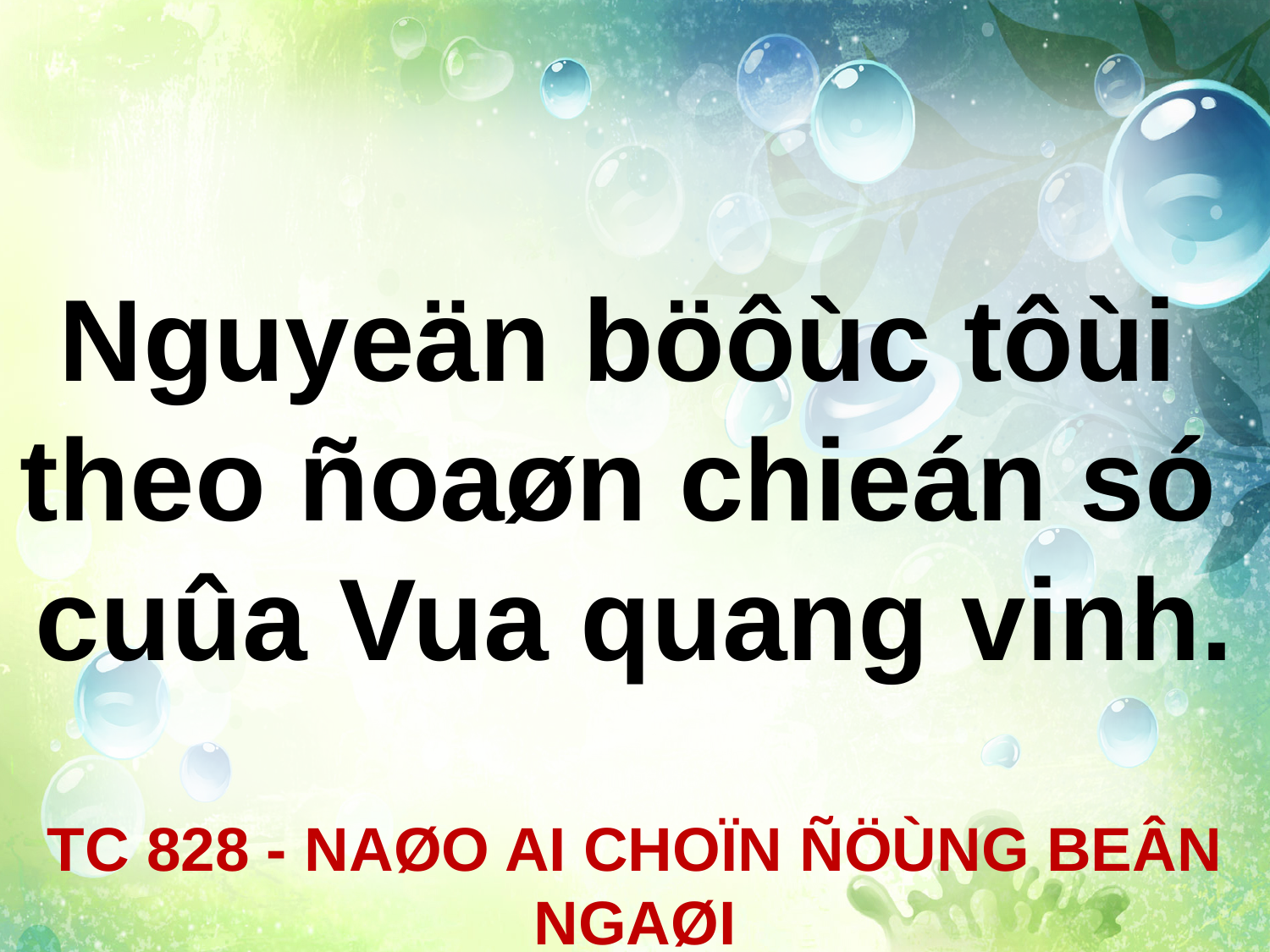

Nguyeän böôùc tôùi
theo ñoaøn chieán só
cuûa Vua quang vinh.
TC 828 - NAØO AI CHOÏN ÑÖÙNG BEÂN NGAØI